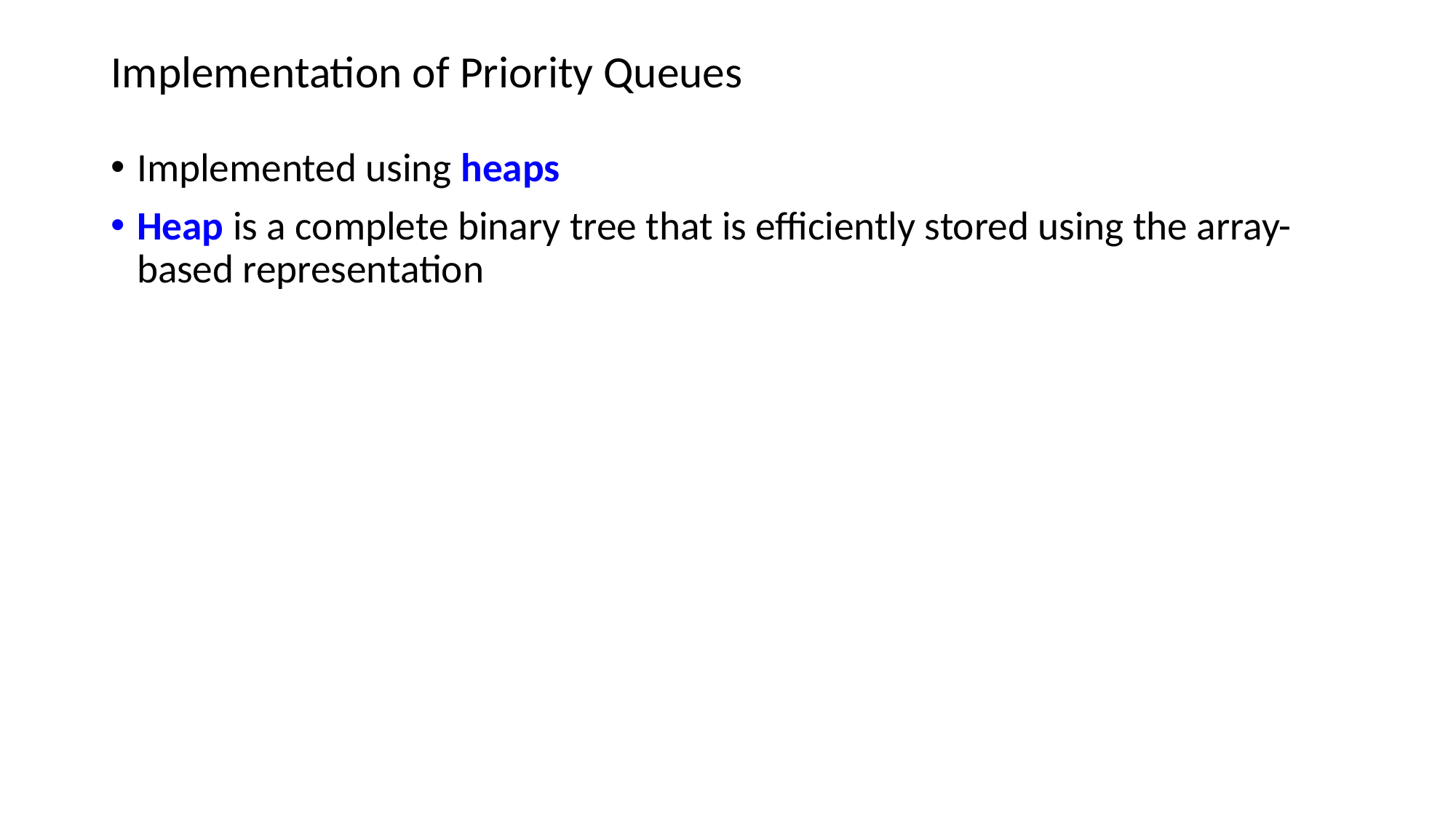

# Implementation of Priority Queues
Implemented using heaps
Heap is a complete binary tree that is efficiently stored using the array-based representation

3